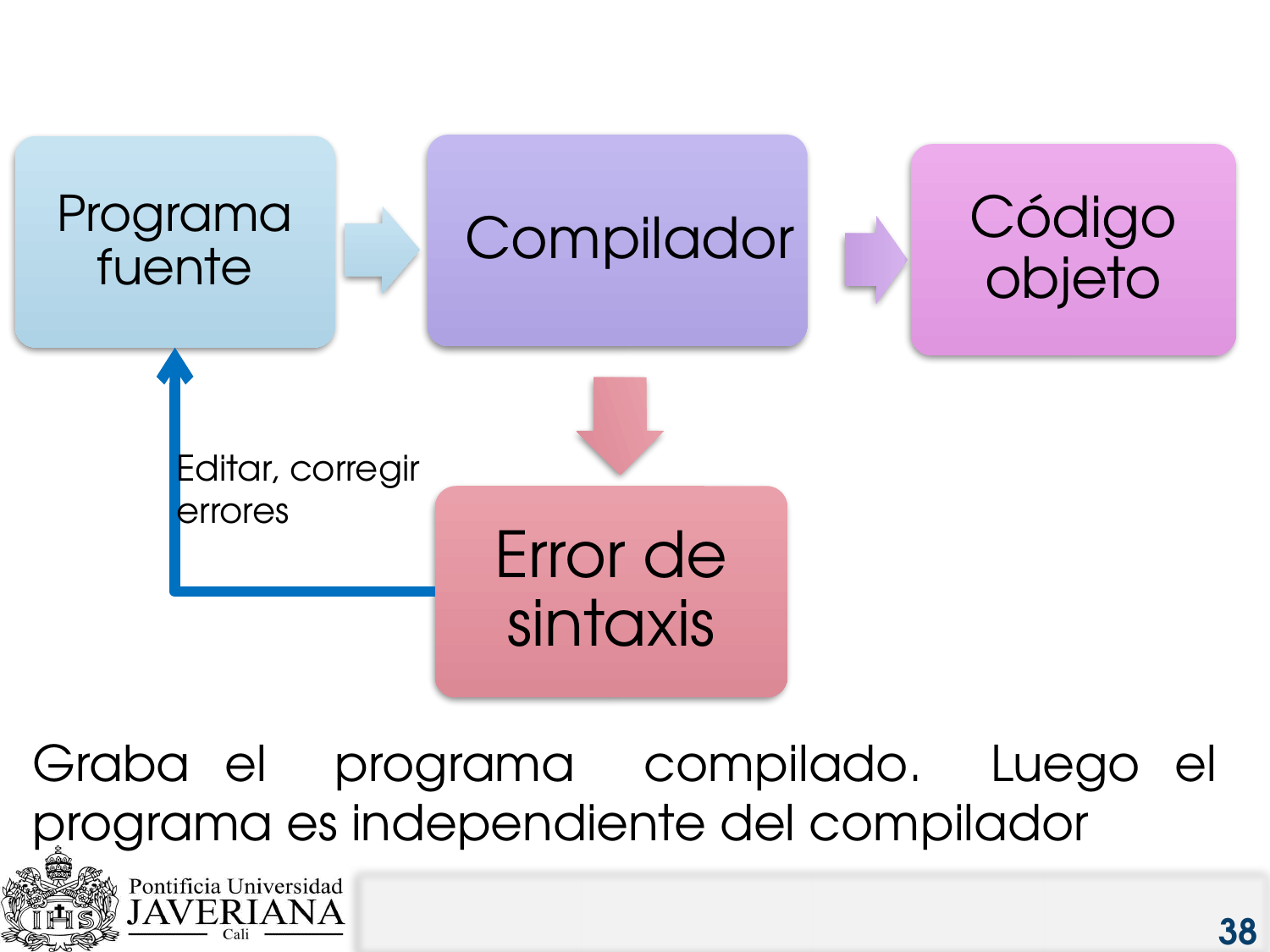

# Lenguajes compilados

Compilador

Programa fuente

Código objeto

Editar, corregir
errores

Error de sintaxis
Graba el  programa  compilado.  Luego el programa es independiente del compilador
38